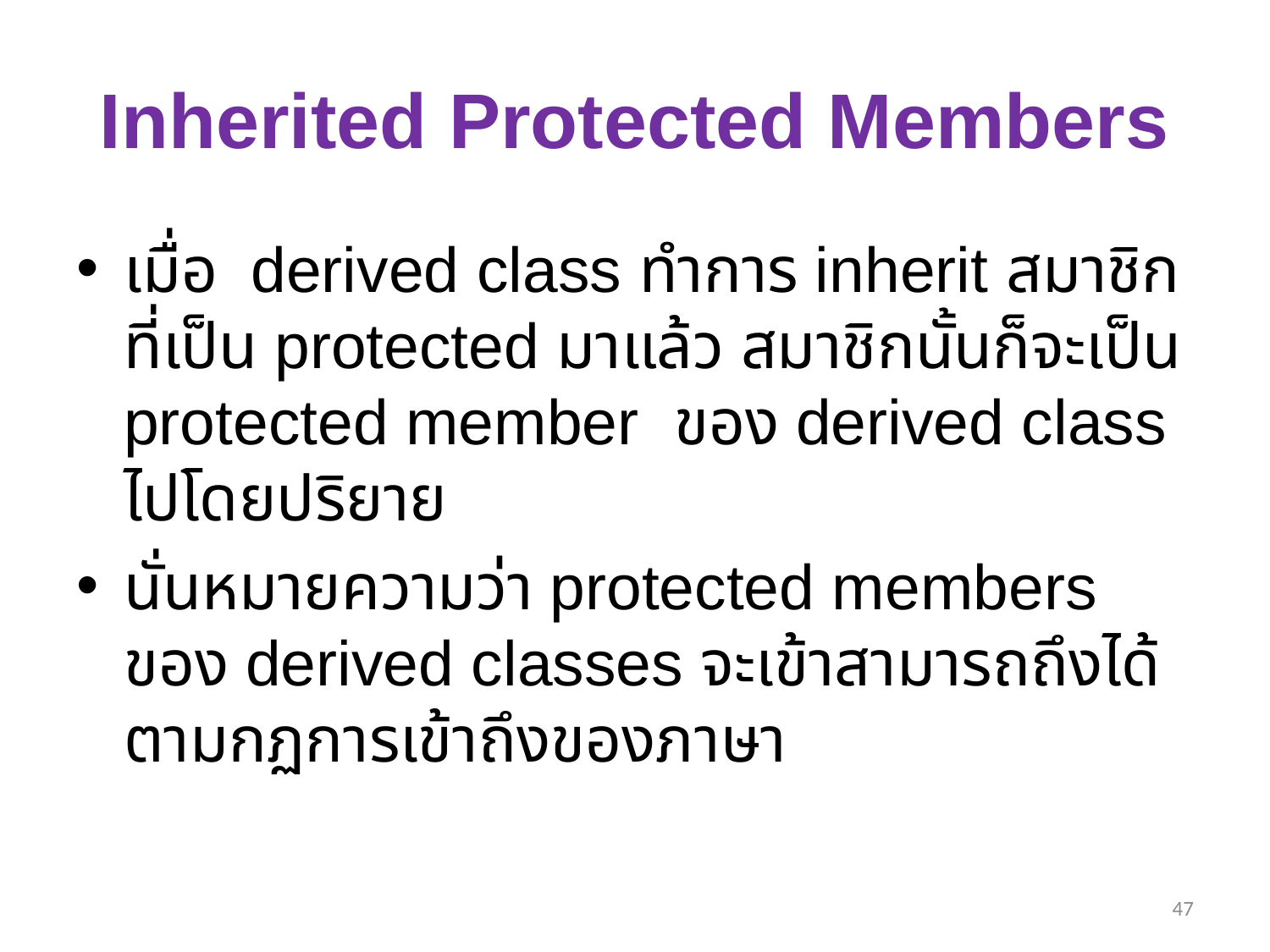

# Inherited Protected Members
เมื่อ  derived class ทำการ inherit สมาชิกที่เป็น protected มาแล้ว สมาชิกนั้นก็จะเป็น protected member  ของ derived class ไปโดยปริยาย
นั่นหมายความว่า protected members ของ derived classes จะเข้าสามารถถึงได้ตามกฏการเข้าถึงของภาษา
47